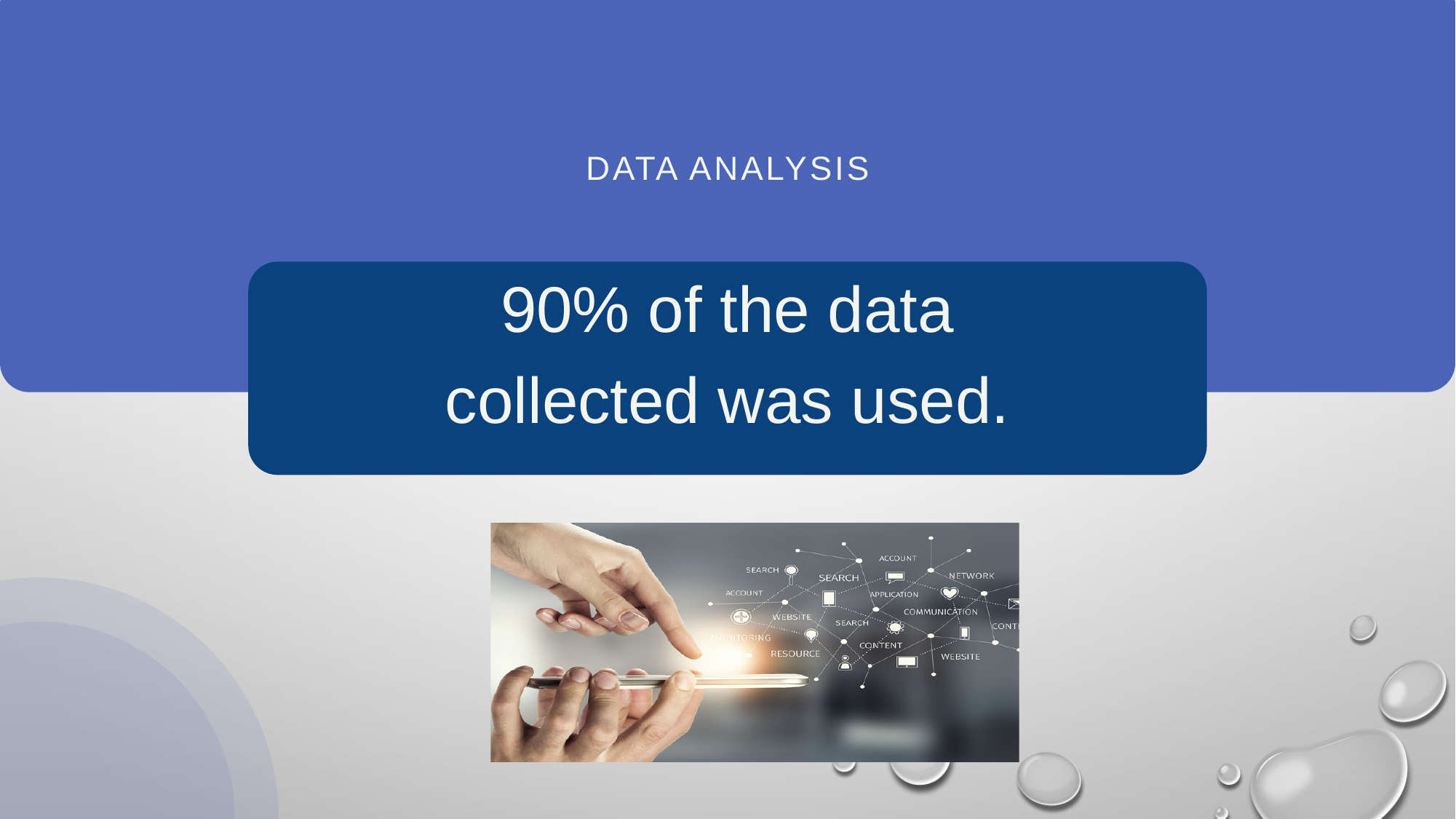

DATA ANALYSIS
90% of the data collected was used.